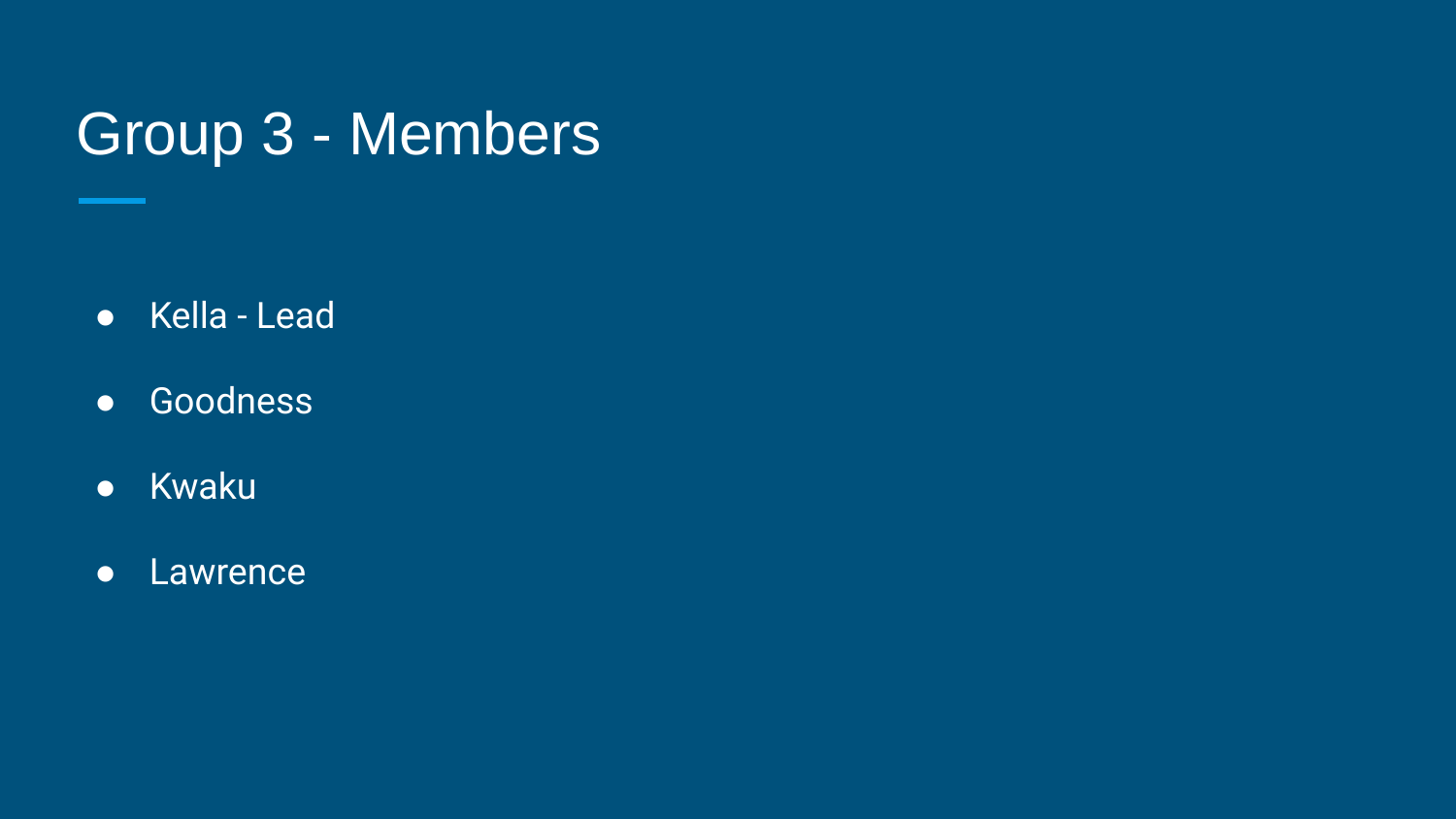

# Group 3 - Members
Kella - Lead
Goodness
Kwaku
Lawrence